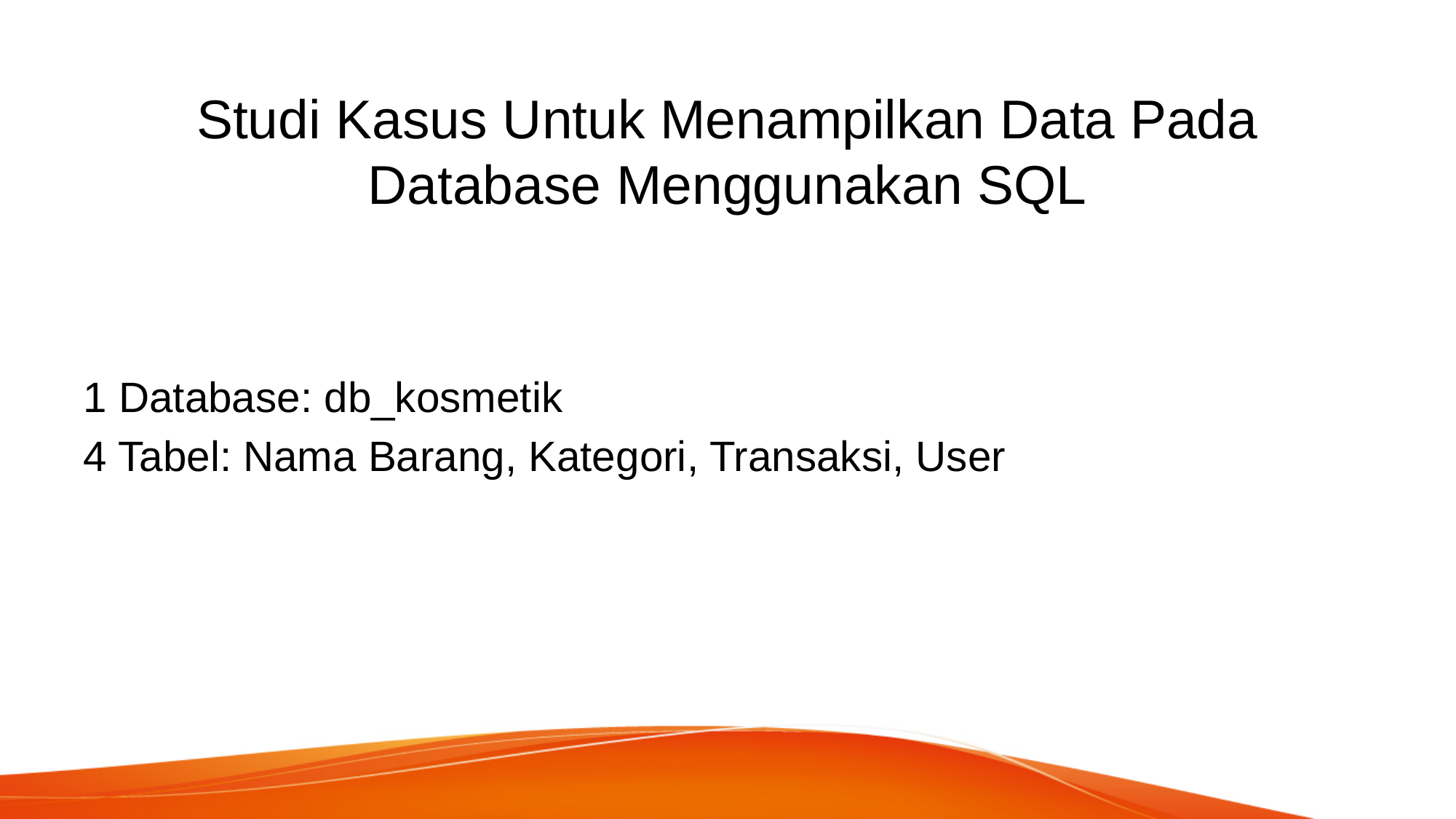

# Studi Kasus Untuk Menampilkan Data Pada Database Menggunakan SQL

1 Database: db_kosmetik
4 Tabel: Nama Barang, Kategori, Transaksi, User